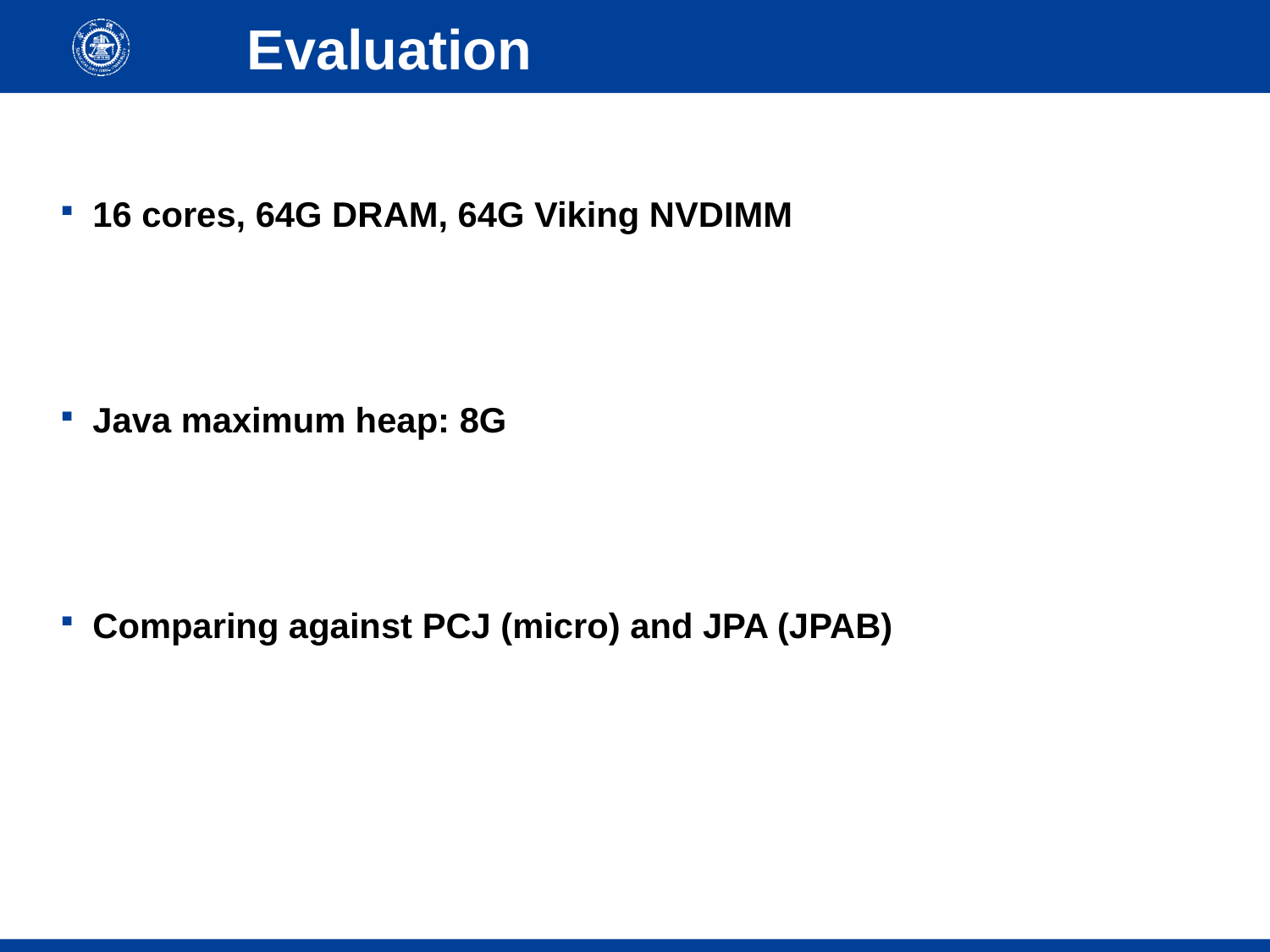

# Evaluation
16 cores, 64G DRAM, 64G Viking NVDIMM

Java maximum heap: 8G

Comparing against PCJ (micro) and JPA (JPAB)